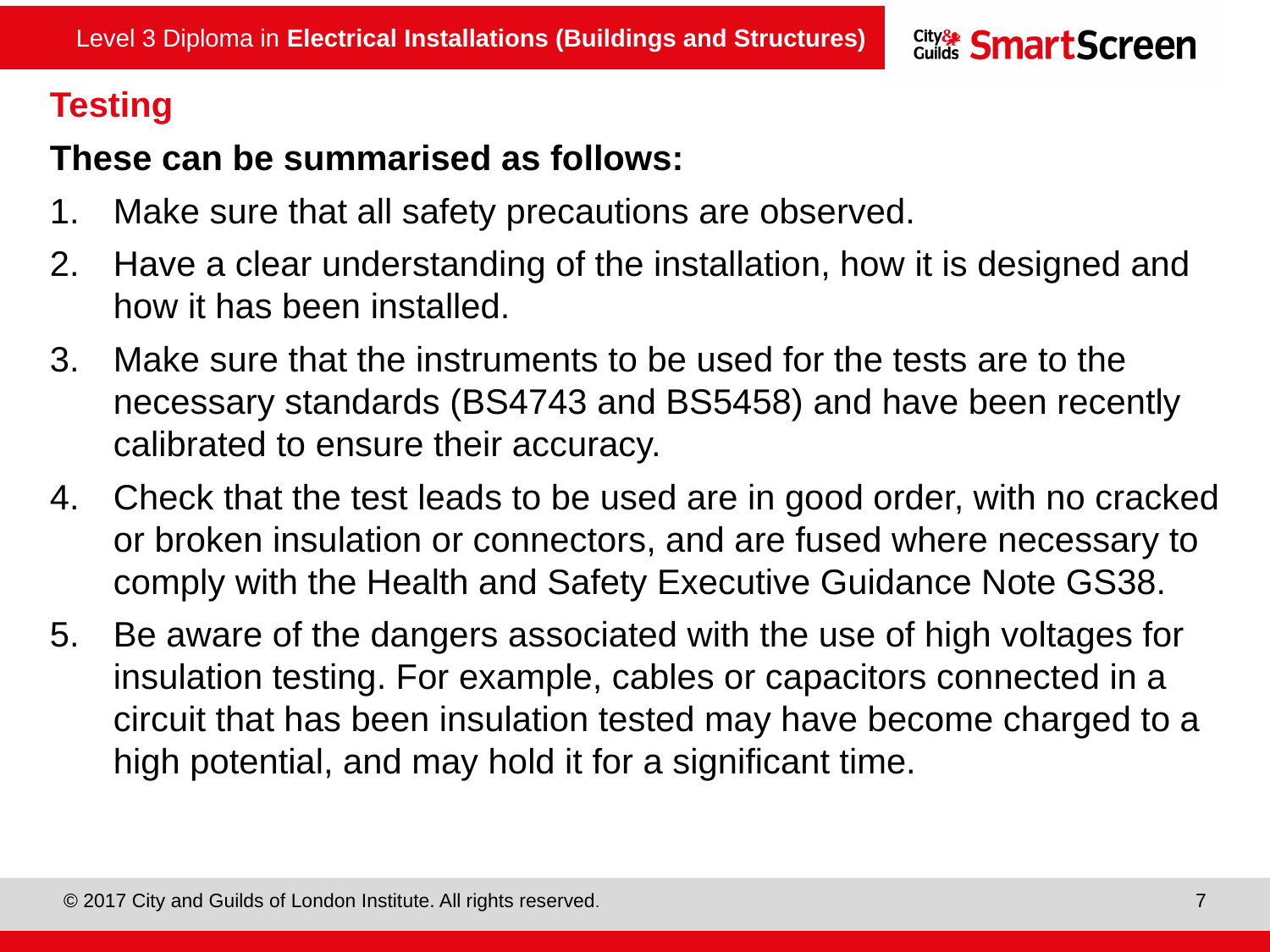

Testing
These can be summarised as follows:
Make sure that all safety precautions are observed.
Have a clear understanding of the installation, how it is designed and how it has been installed.
Make sure that the instruments to be used for the tests are to the necessary standards (BS4743 and BS5458) and have been recently calibrated to ensure their accuracy.
Check that the test leads to be used are in good order, with no cracked or broken insulation or connectors, and are fused where necessary to comply with the Health and Safety Executive Guidance Note GS38.
Be aware of the dangers associated with the use of high voltages for insulation testing. For example, cables or capacitors connected in a circuit that has been insulation tested may have become charged to a high potential, and may hold it for a significant time.